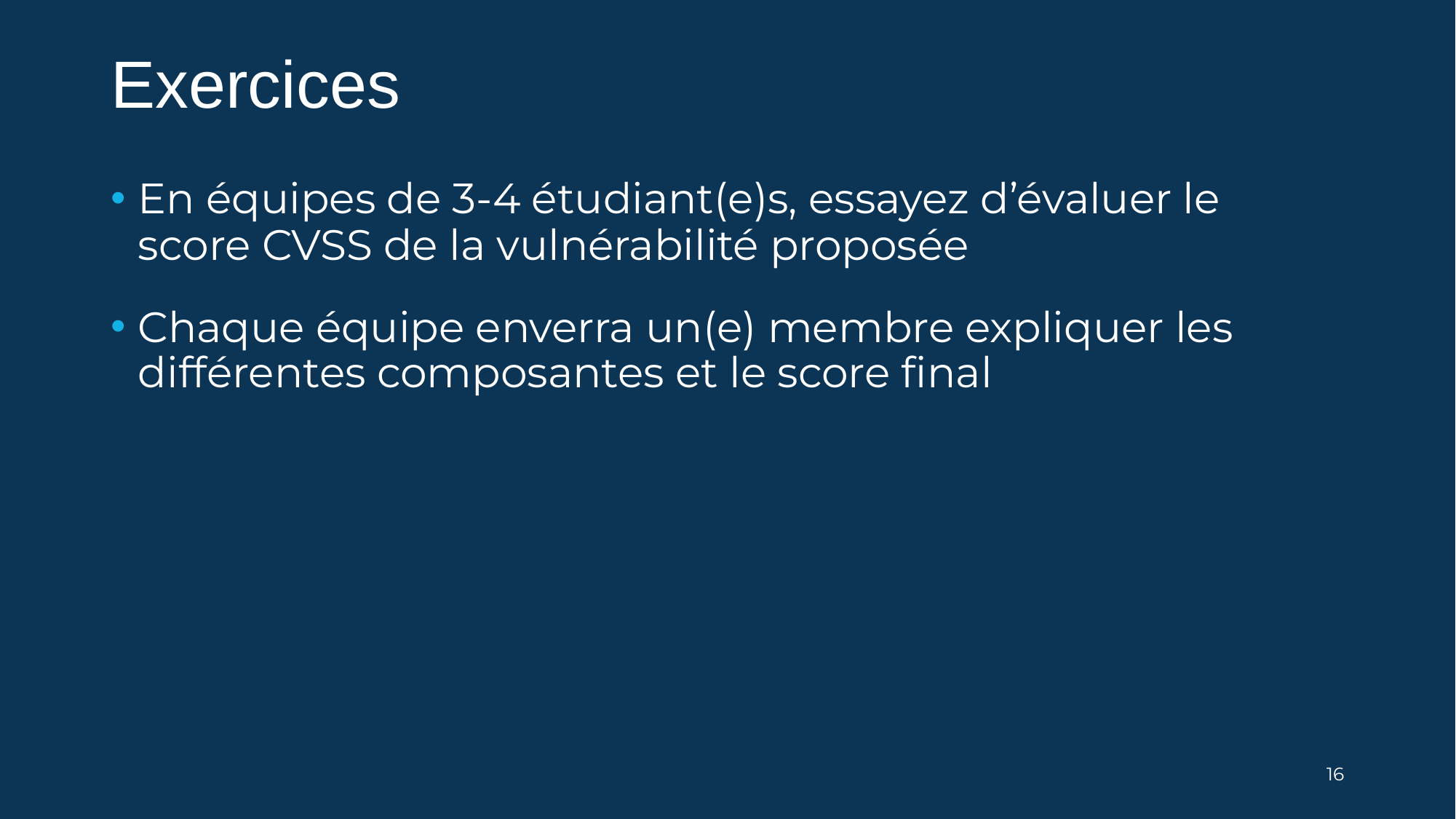

# Exercices
En équipes de 3-4 étudiant(e)s, essayez d’évaluer le score CVSS de la vulnérabilité proposée
Chaque équipe enverra un(e) membre expliquer les différentes composantes et le score final
16